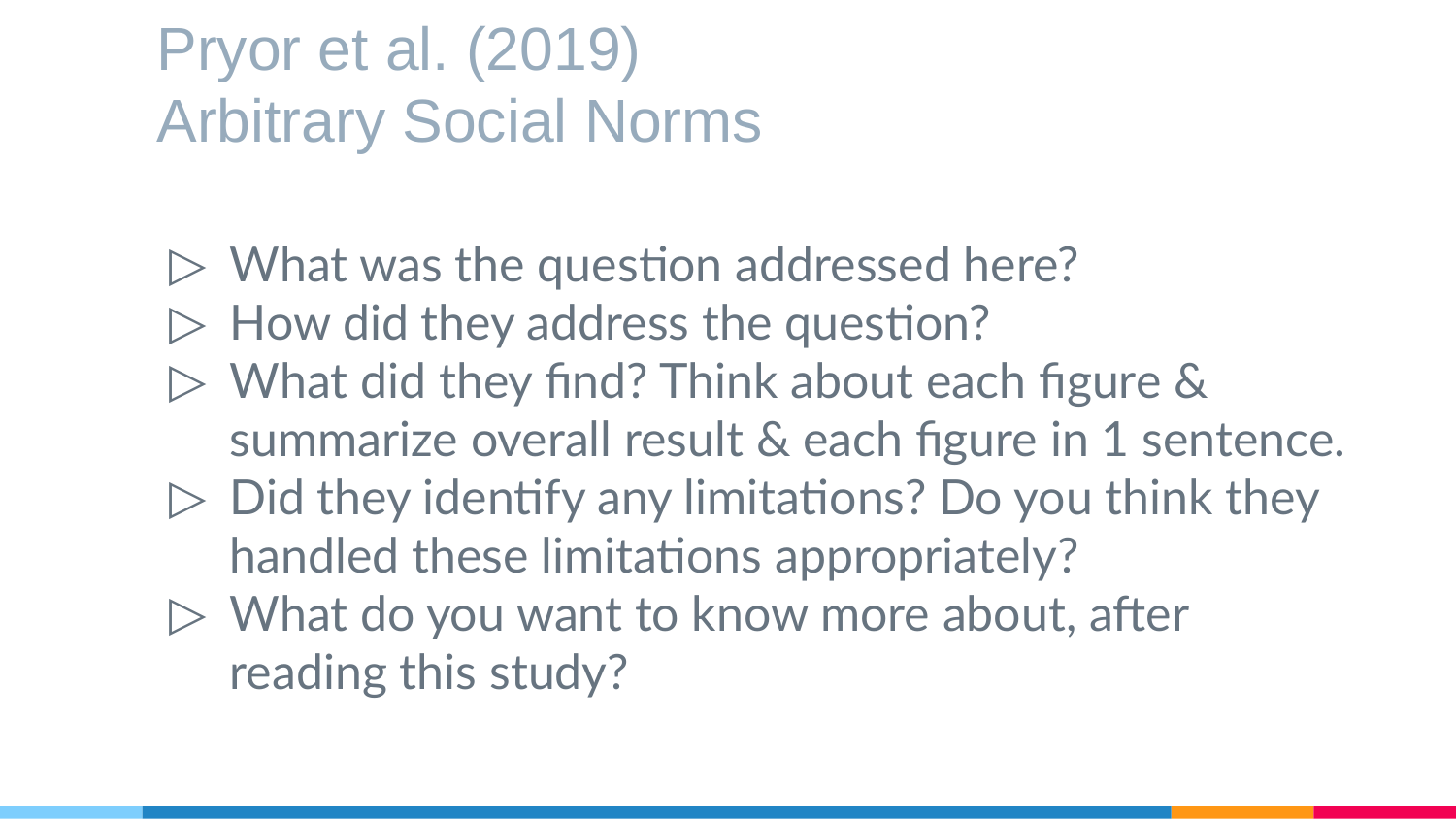

# Pryor et al. (2019)
Arbitrary Social Norms
What was the question addressed here?
How did they address the question?
What did they find? Think about each figure & summarize overall result & each figure in 1 sentence.
Did they identify any limitations? Do you think they handled these limitations appropriately?
What do you want to know more about, after reading this study?